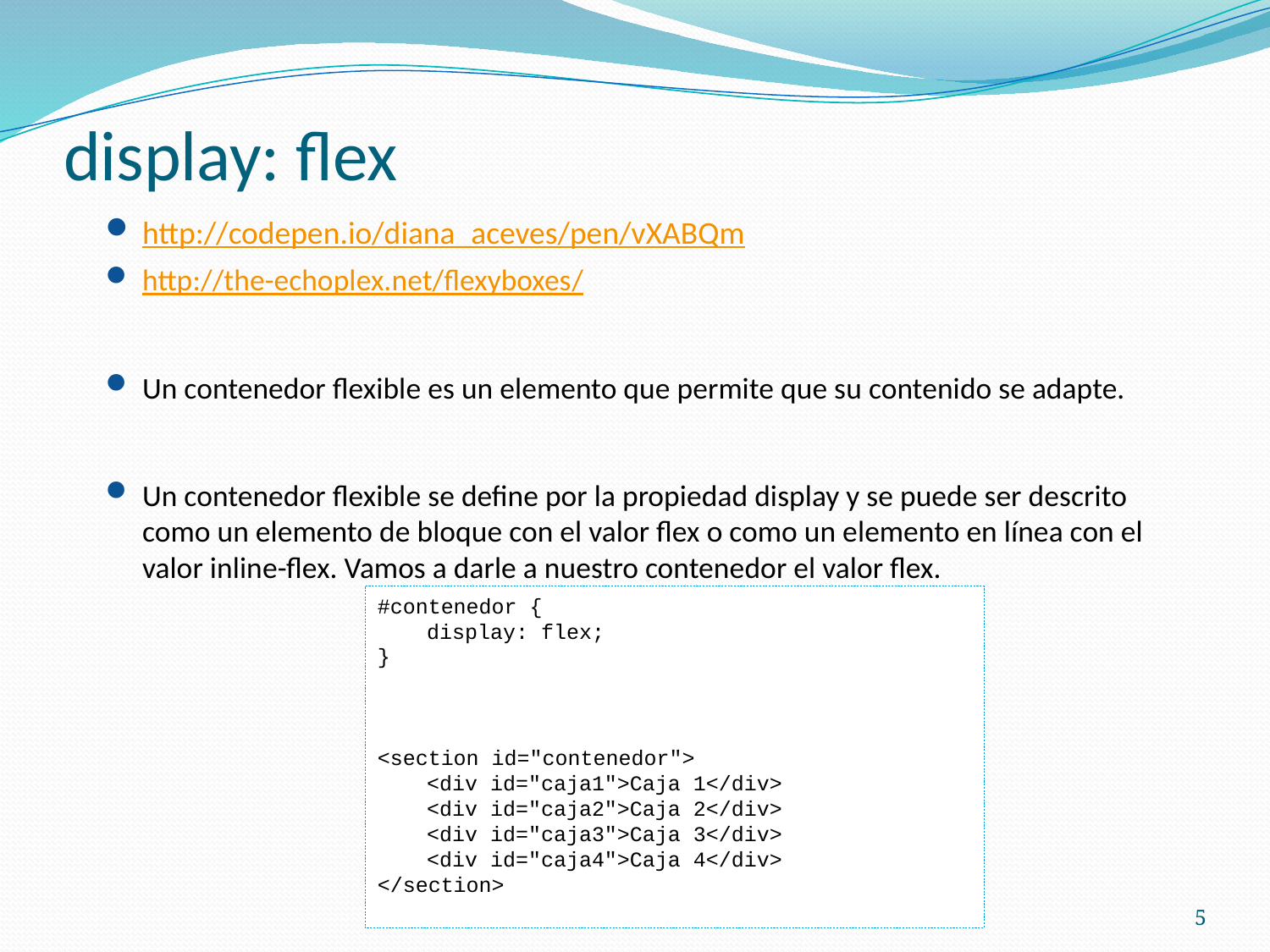

# display: flex
http://codepen.io/diana_aceves/pen/vXABQm
http://the-echoplex.net/flexyboxes/

Un contenedor flexible es un elemento que permite que su contenido se adapte.

Un contenedor flexible se define por la propiedad display y se puede ser descrito como un elemento de bloque con el valor flex o como un elemento en línea con el valor inline-flex. Vamos a darle a nuestro contenedor el valor flex.

#contenedor {
display: flex;
}

<section id="contenedor">
<div id="caja1">Caja 1</div>
<div id="caja2">Caja 2</div>
<div id="caja3">Caja 3</div>
<div id="caja4">Caja 4</div>
</section>

5